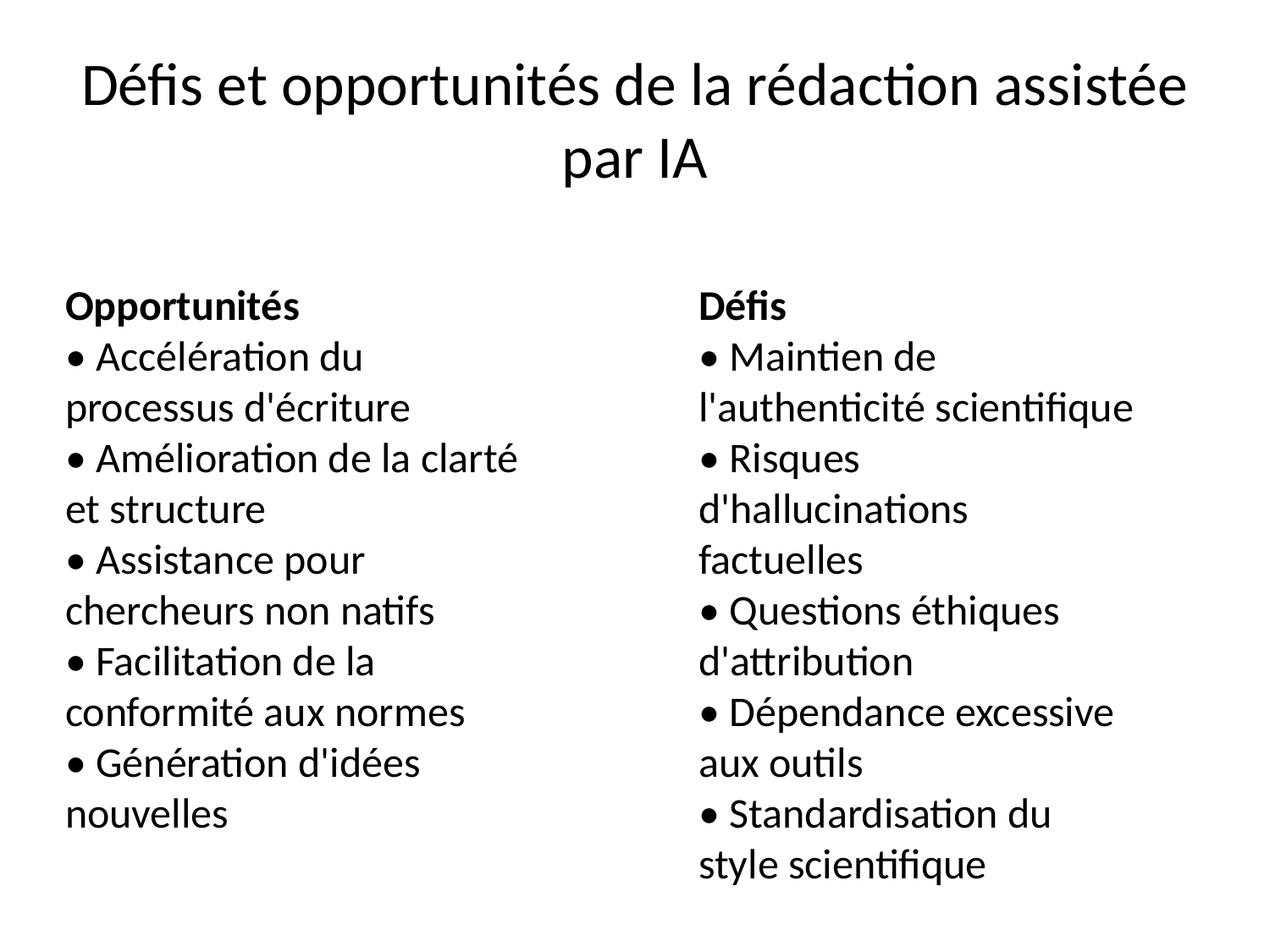

# Défis et opportunités de la rédaction assistée par IA
Opportunités
• Accélération du processus d'écriture
• Amélioration de la clarté et structure
• Assistance pour chercheurs non natifs
• Facilitation de la conformité aux normes
• Génération d'idées nouvelles
Défis
• Maintien de l'authenticité scientifique
• Risques d'hallucinations factuelles
• Questions éthiques d'attribution
• Dépendance excessive aux outils
• Standardisation du style scientifique